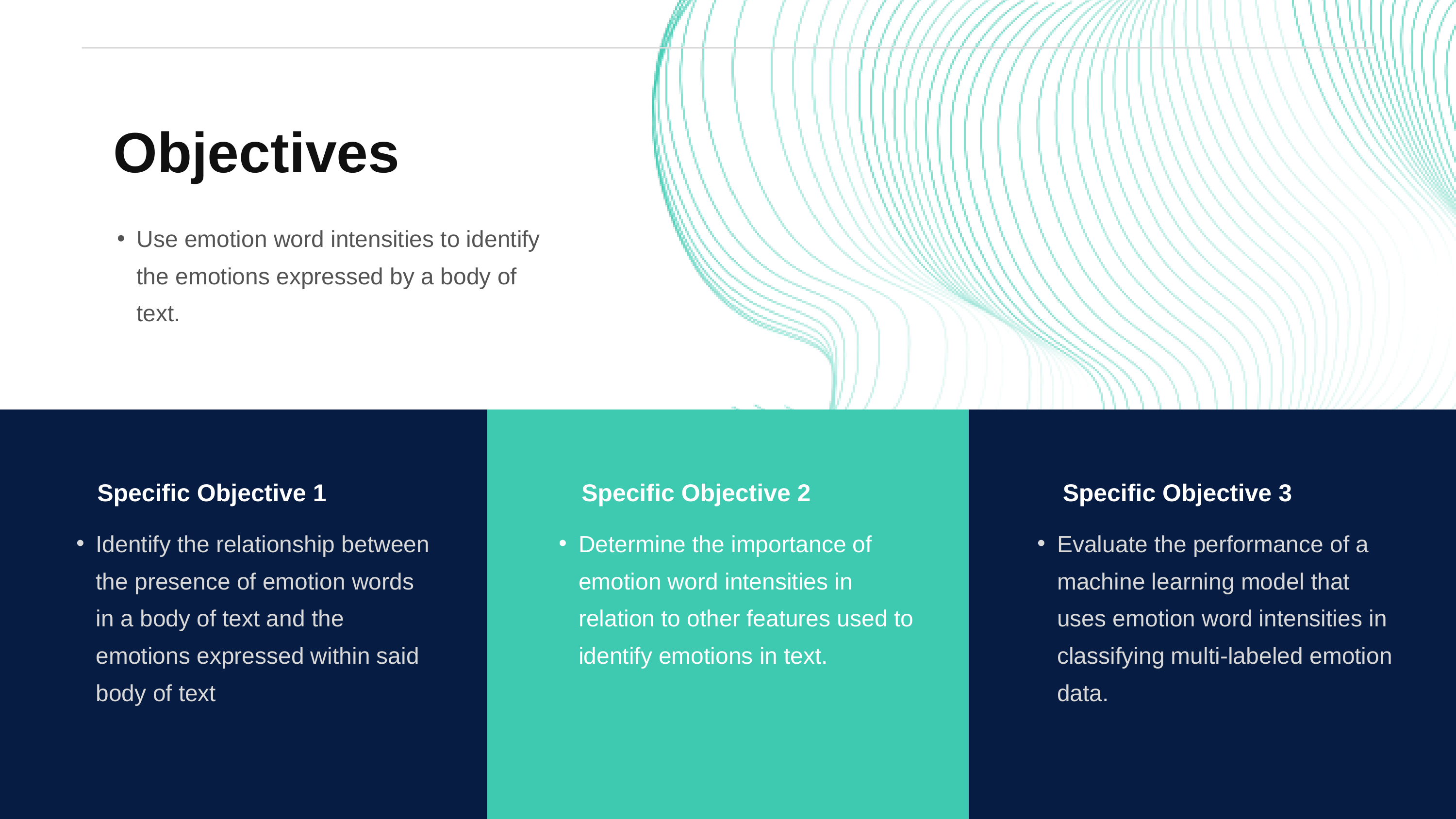

Objectives
Use emotion word intensities to identify the emotions expressed by a body of text.

Specific Objective 1
Specific Objective 2
Specific Objective 3
Identify the relationship between the presence of emotion words in a body of text and the emotions expressed within said body of text
Determine the importance of emotion word intensities in relation to other features used to identify emotions in text.
Evaluate the performance of a machine learning model that uses emotion word intensities in classifying multi-labeled emotion data.